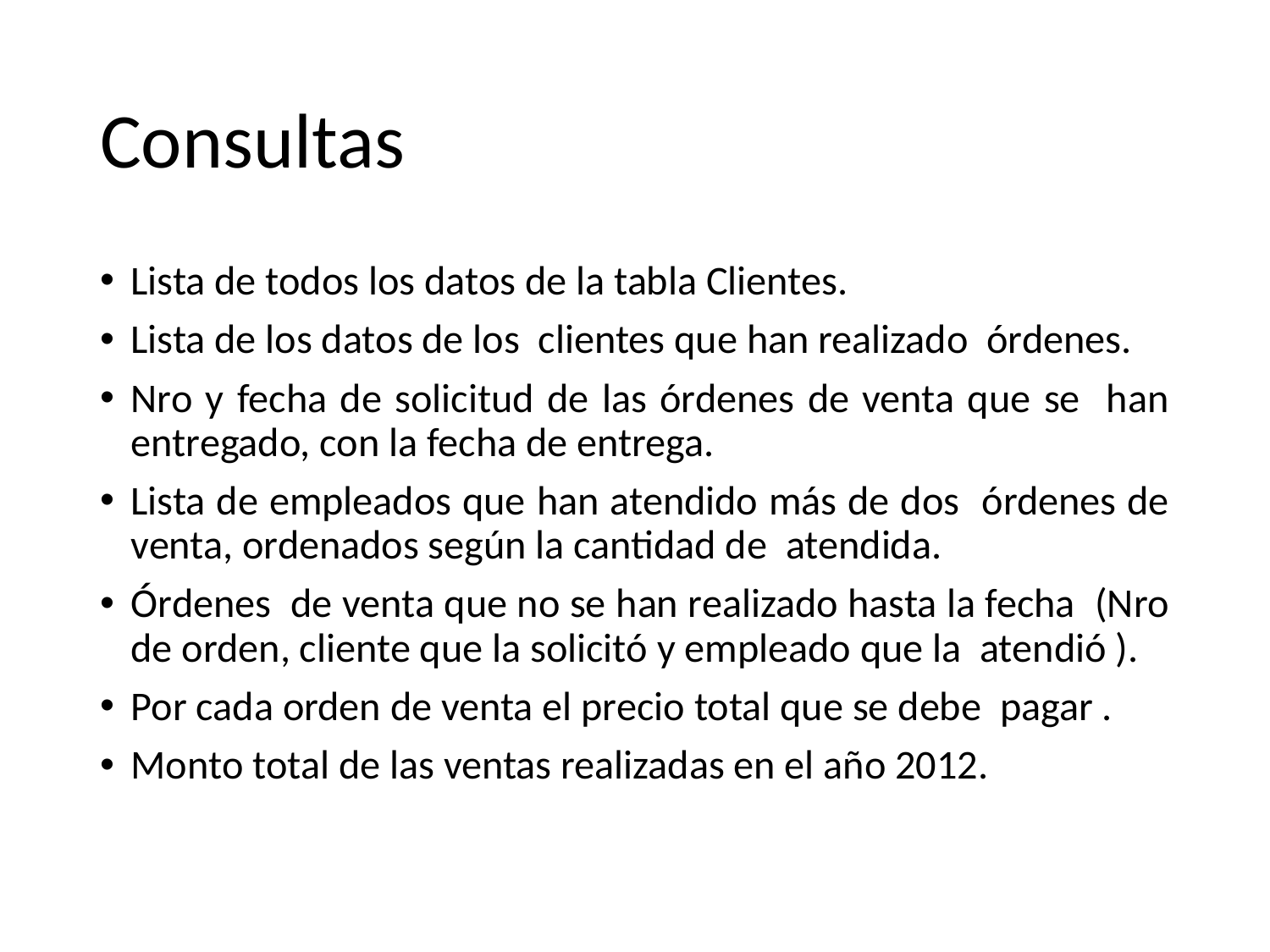

# Consultas
Lista de todos los datos de la tabla Clientes.
Lista de los datos de los  clientes que han realizado  órdenes.
Nro y fecha de solicitud de las órdenes de venta que se  han entregado, con la fecha de entrega.
Lista de empleados que han atendido más de dos  órdenes de venta, ordenados según la cantidad de  atendida.
Órdenes  de venta que no se han realizado hasta la fecha  (Nro de orden, cliente que la solicitó y empleado que la  atendió ).
Por cada orden de venta el precio total que se debe  pagar .
Monto total de las ventas realizadas en el año 2012.